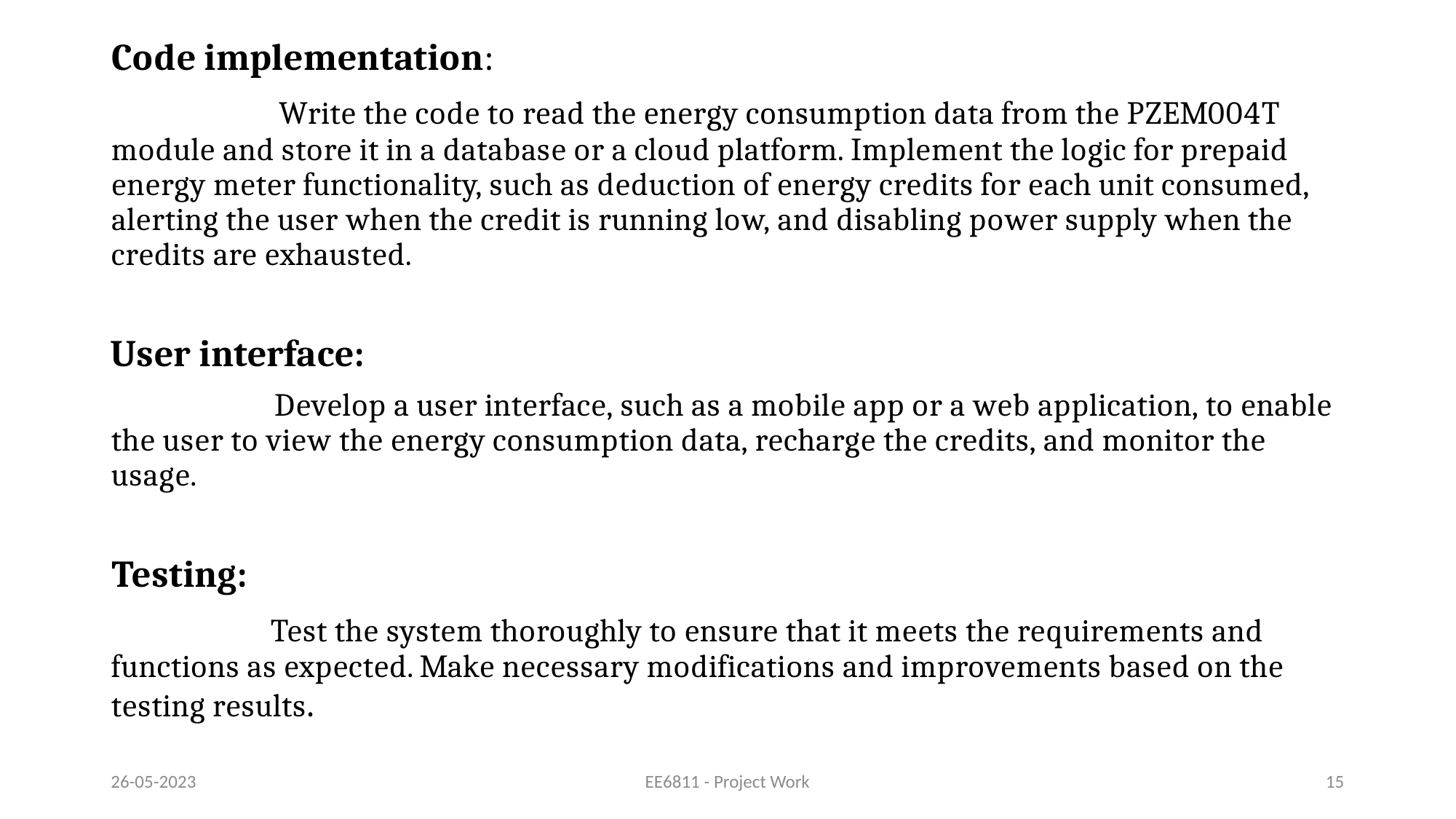

Code implementation:
                    Write the code to read the energy consumption data from the PZEM004T module and store it in a database or a cloud platform. Implement the logic for prepaid energy meter functionality, such as deduction of energy credits for each unit consumed, alerting the user when the credit is running low, and disabling power supply when the credits are exhausted.

User interface:
                       Develop a user interface, such as a mobile app or a web application, to enable the user to view the energy consumption data, recharge the credits, and monitor the usage.

Testing:
                   Test the system thoroughly to ensure that it meets the requirements and functions as expected. Make necessary modifications and improvements based on the testing results.

26-05-2023
EE6811 - Project Work
15